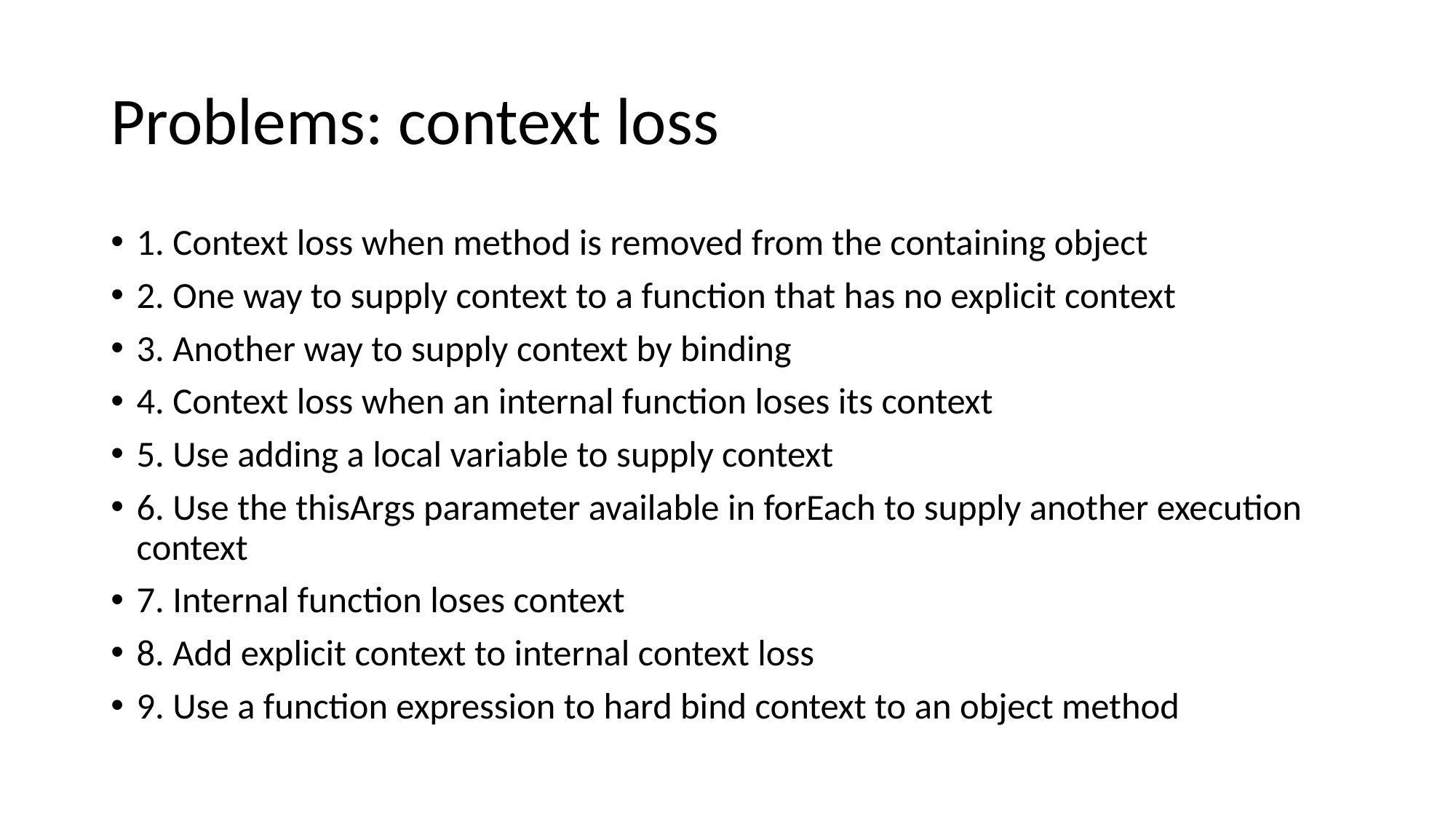

# Problems: context loss
1. Context loss when method is removed from the containing object
2. One way to supply context to a function that has no explicit context
3. Another way to supply context by binding
4. Context loss when an internal function loses its context
5. Use adding a local variable to supply context
6. Use the thisArgs parameter available in forEach to supply another execution context
7. Internal function loses context
8. Add explicit context to internal context loss
9. Use a function expression to hard bind context to an object method